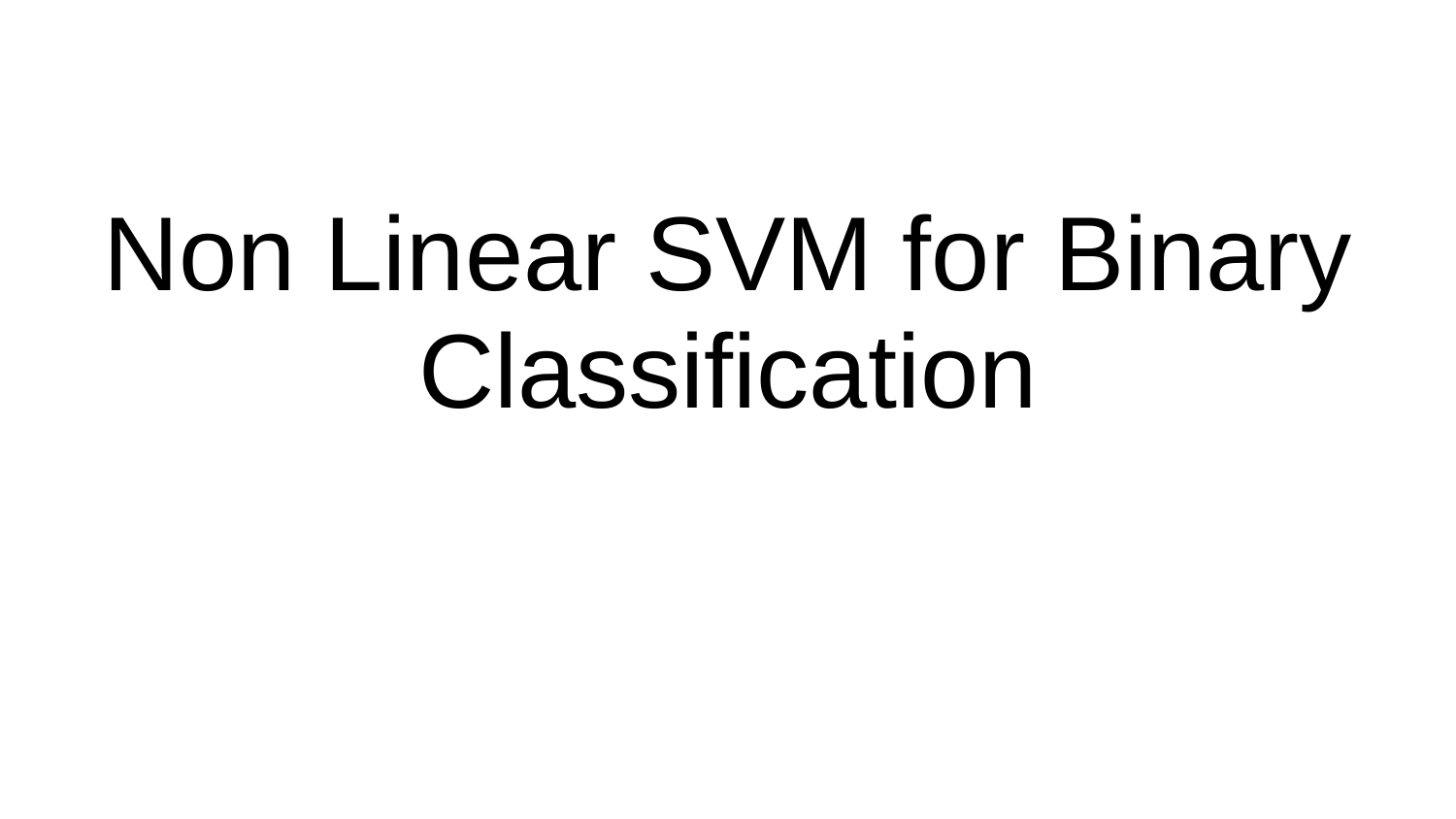

# Non Linear SVM for Binary Classification